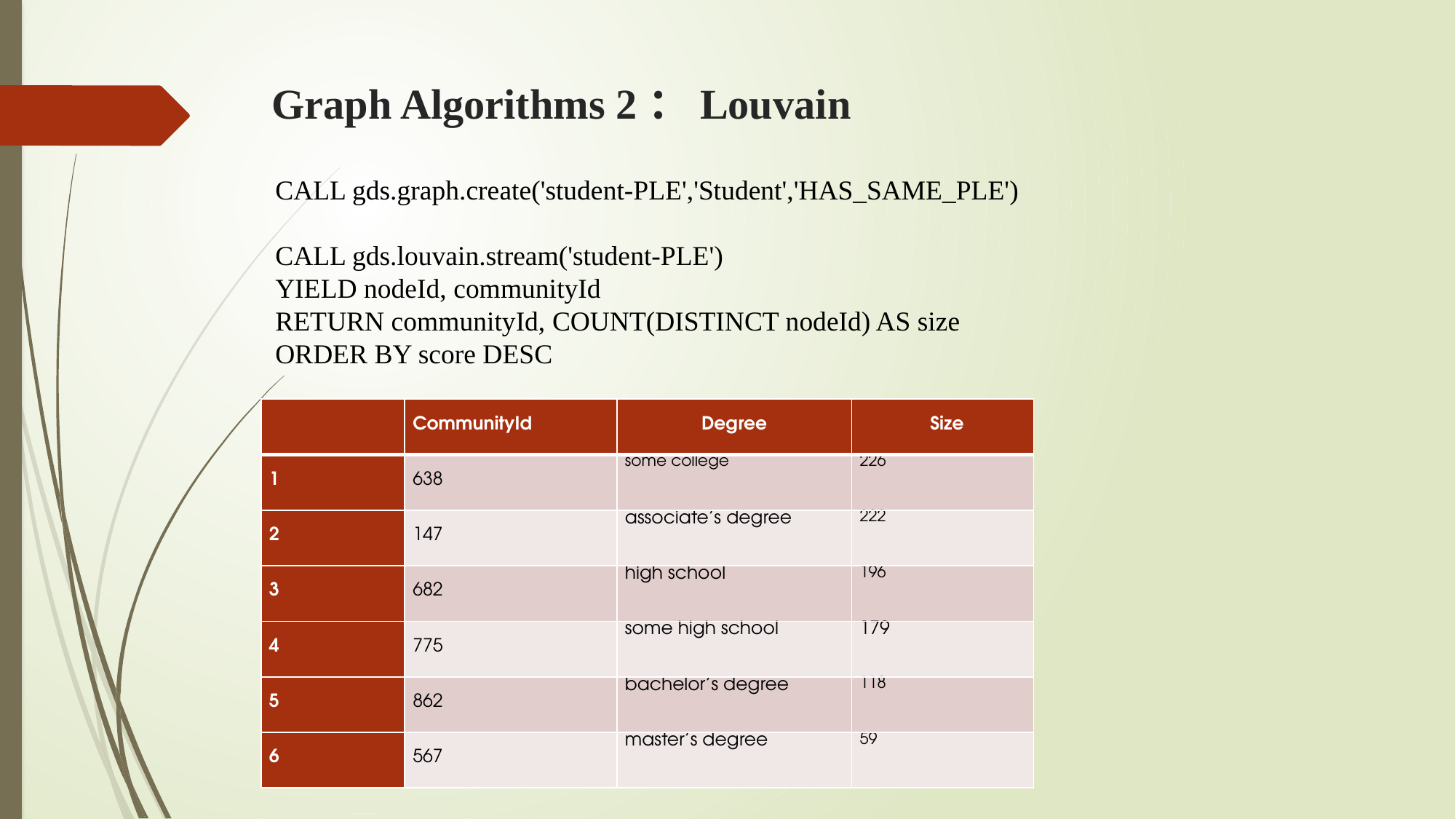

# Graph Algorithms 2：Louvain
CALL gds.graph.create('student-PLE','Student','HAS_SAME_PLE')

CALL gds.louvain.stream('student-PLE')
YIELD nodeId, communityId
RETURN communityId, COUNT(DISTINCT nodeId) AS size
ORDER BY score DESC

|  | CommunityId | Degree | Size |
| --- | --- | --- | --- |
| 1 | 638 | some college | 226 |
| 2 | 147 | associate’s degree | 222 |
| 3 | 682 | high school | 196 |
| 4 | 775 | some high school | 179 |
| 5 | 862 | bachelor’s degree | 118 |
| 6 | 567 | master’s degree | 59 |